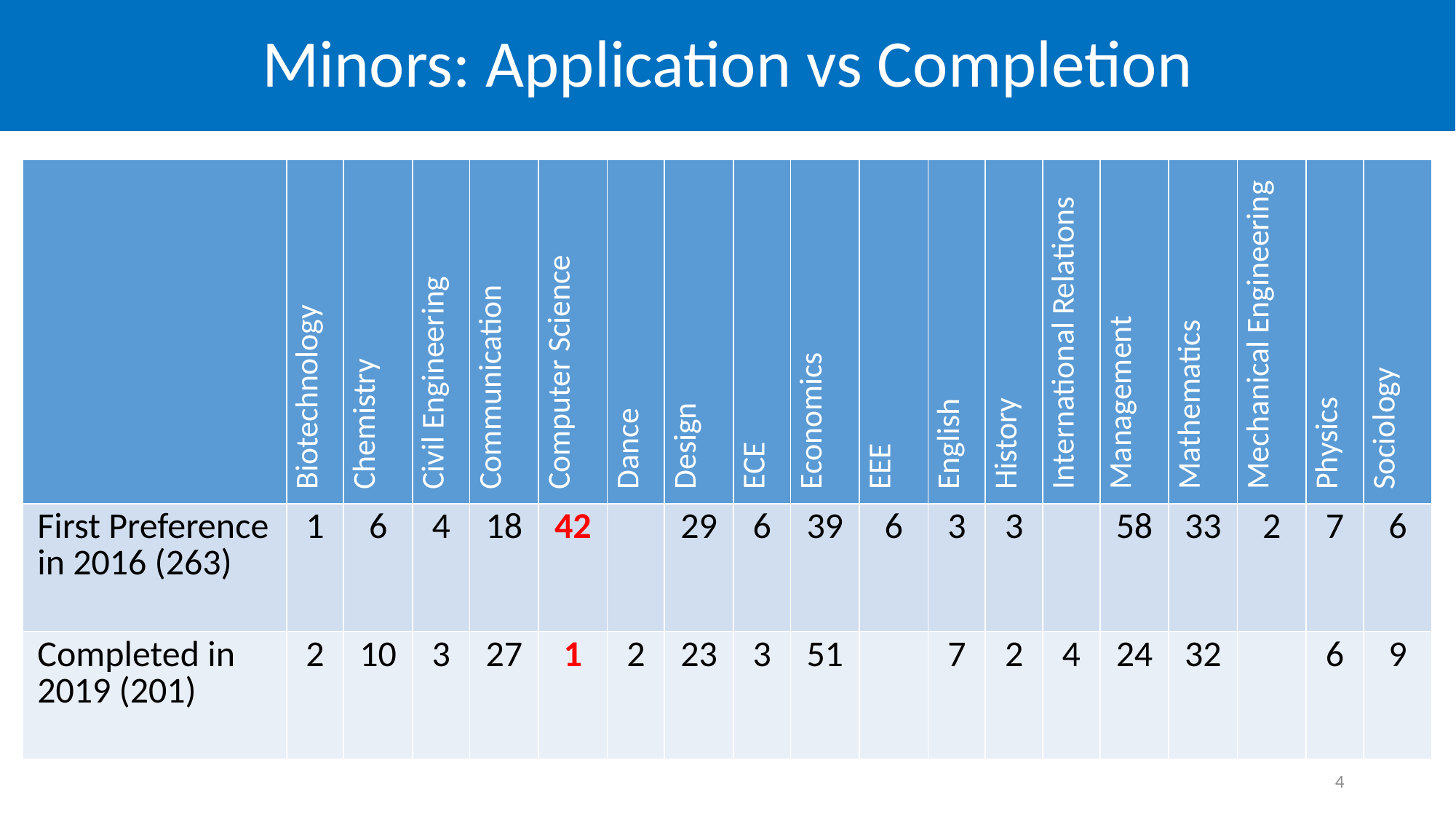

# Minors: Application vs Completion
|  | Biotechnology | Chemistry | Civil Engineering | Communication | Computer Science | Dance | Design | ECE | Economics | EEE | English | History | International Relations | Management | Mathematics | Mechanical Engineering | Physics | Sociology |
| --- | --- | --- | --- | --- | --- | --- | --- | --- | --- | --- | --- | --- | --- | --- | --- | --- | --- | --- |
| First Preference in 2016 (263) | 1 | 6 | 4 | 18 | 42 |  | 29 | 6 | 39 | 6 | 3 | 3 |  | 58 | 33 | 2 | 7 | 6 |
| Completed in 2019 (201) | 2 | 10 | 3 | 27 | 1 | 2 | 23 | 3 | 51 |  | 7 | 2 | 4 | 24 | 32 |  | 6 | 9 |
4